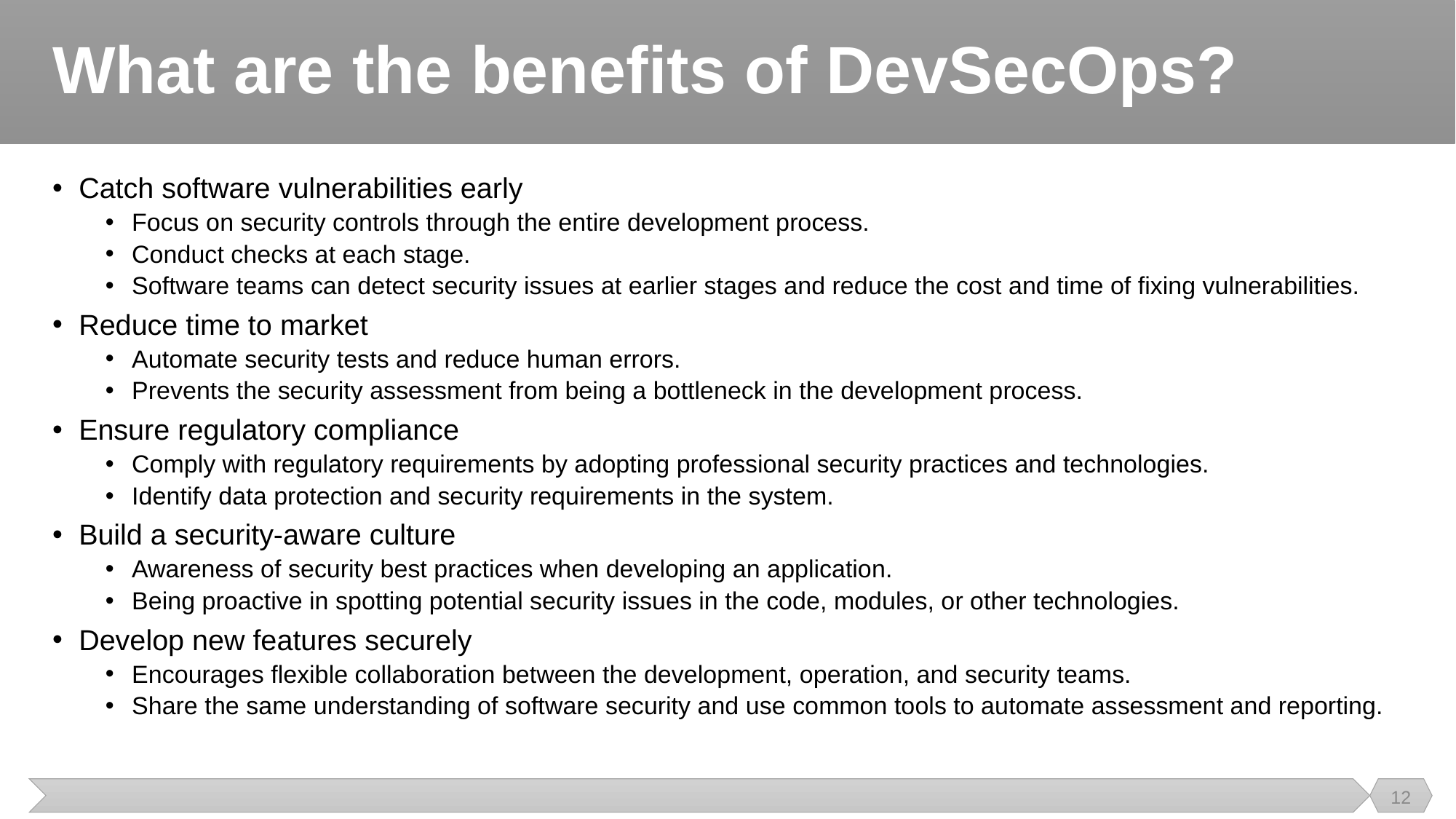

# What are the benefits of DevSecOps?
Catch software vulnerabilities early
Focus on security controls through the entire development process.
Conduct checks at each stage.
Software teams can detect security issues at earlier stages and reduce the cost and time of fixing vulnerabilities.
Reduce time to market
Automate security tests and reduce human errors.
Prevents the security assessment from being a bottleneck in the development process.
Ensure regulatory compliance
Comply with regulatory requirements by adopting professional security practices and technologies.
Identify data protection and security requirements in the system.
Build a security-aware culture
Awareness of security best practices when developing an application.
Being proactive in spotting potential security issues in the code, modules, or other technologies.
Develop new features securely
Encourages flexible collaboration between the development, operation, and security teams.
Share the same understanding of software security and use common tools to automate assessment and reporting.
12